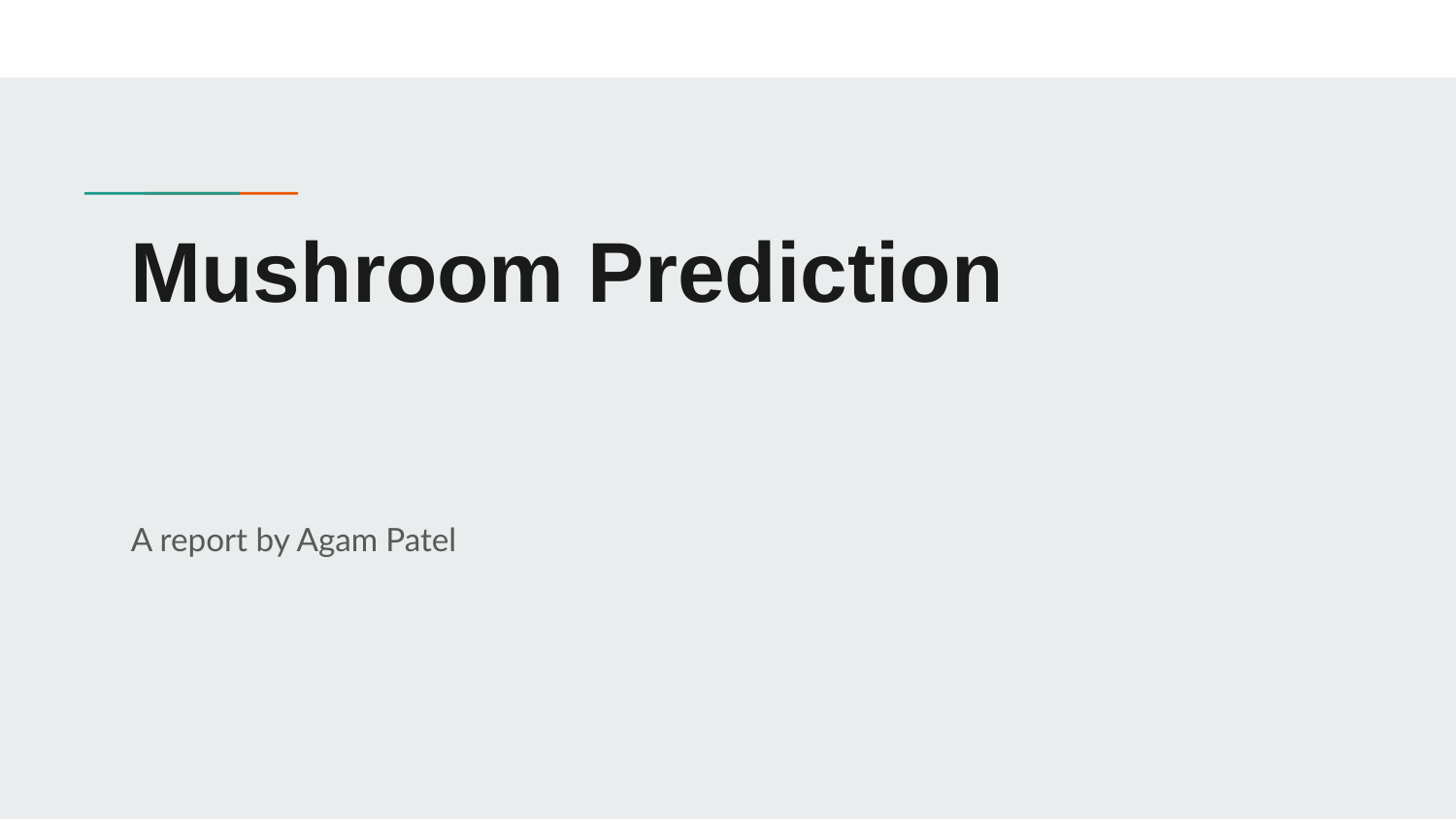

# Mushroom Prediction
A report by Agam Patel